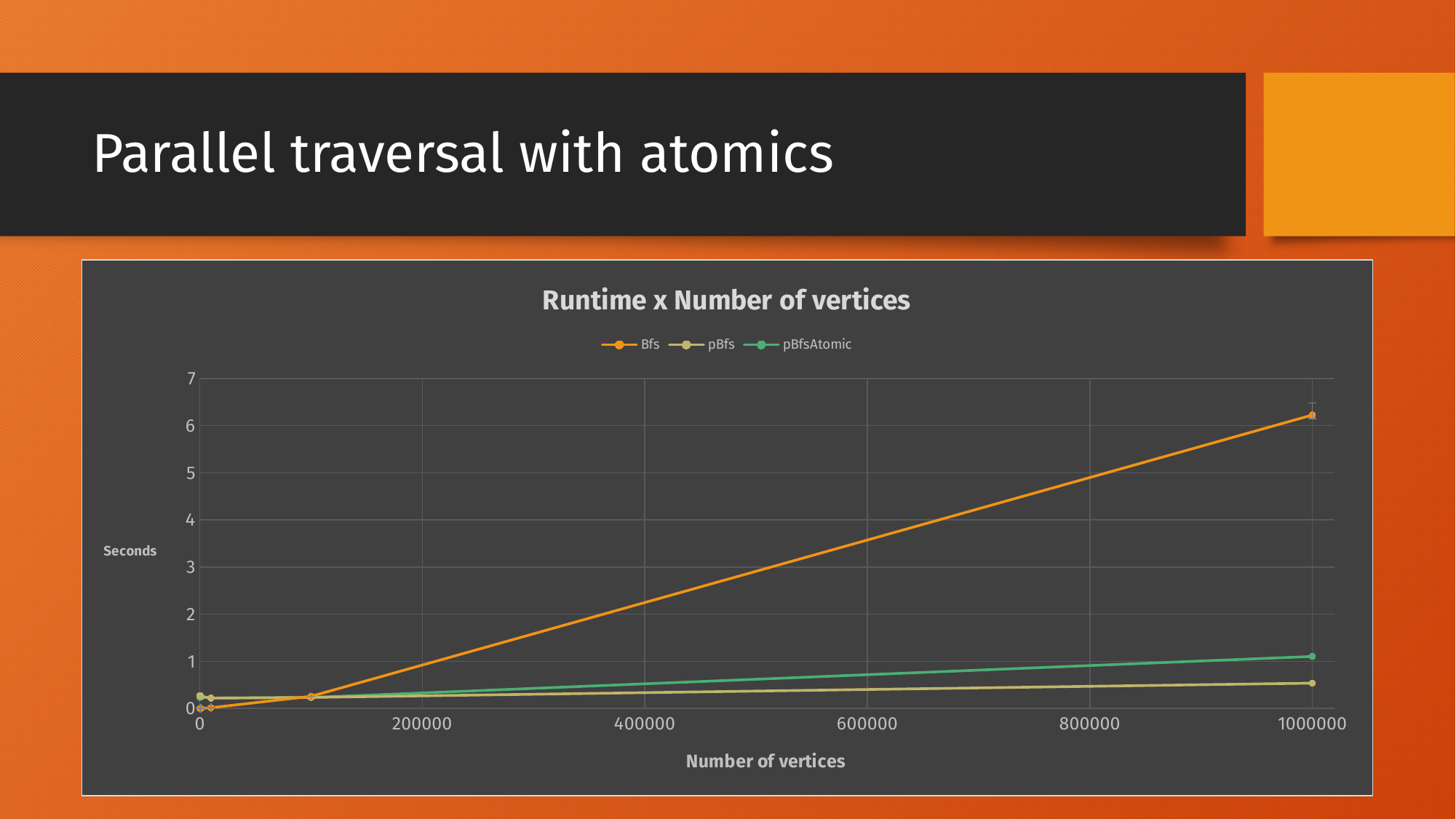

# Parallel traversal with atomics

### Chart: Runtime x Number of vertices

| Category | Bfs | pBfs | pBfsAtomic |
|---|---|---|---|